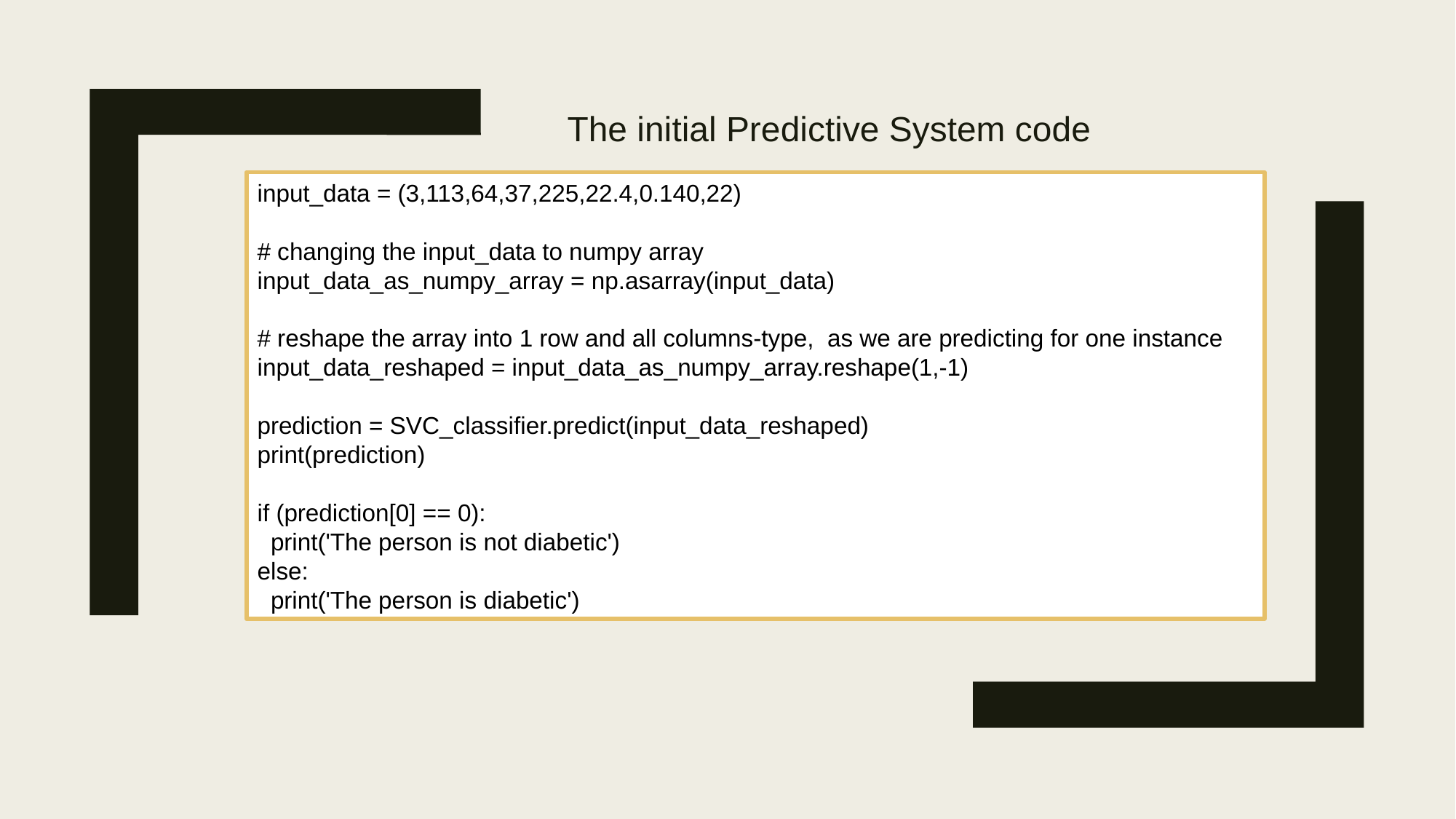

The initial Predictive System code
input_data = (3,113,64,37,225,22.4,0.140,22)

# changing the input_data to numpy array
input_data_as_numpy_array = np.asarray(input_data)

# reshape the array into 1 row and all columns-type,  as we are predicting for one instance
input_data_reshaped = input_data_as_numpy_array.reshape(1,-1)

prediction = SVC_classifier.predict(input_data_reshaped)
print(prediction)

if (prediction[0] == 0):
  print('The person is not diabetic')
else:
  print('The person is diabetic')